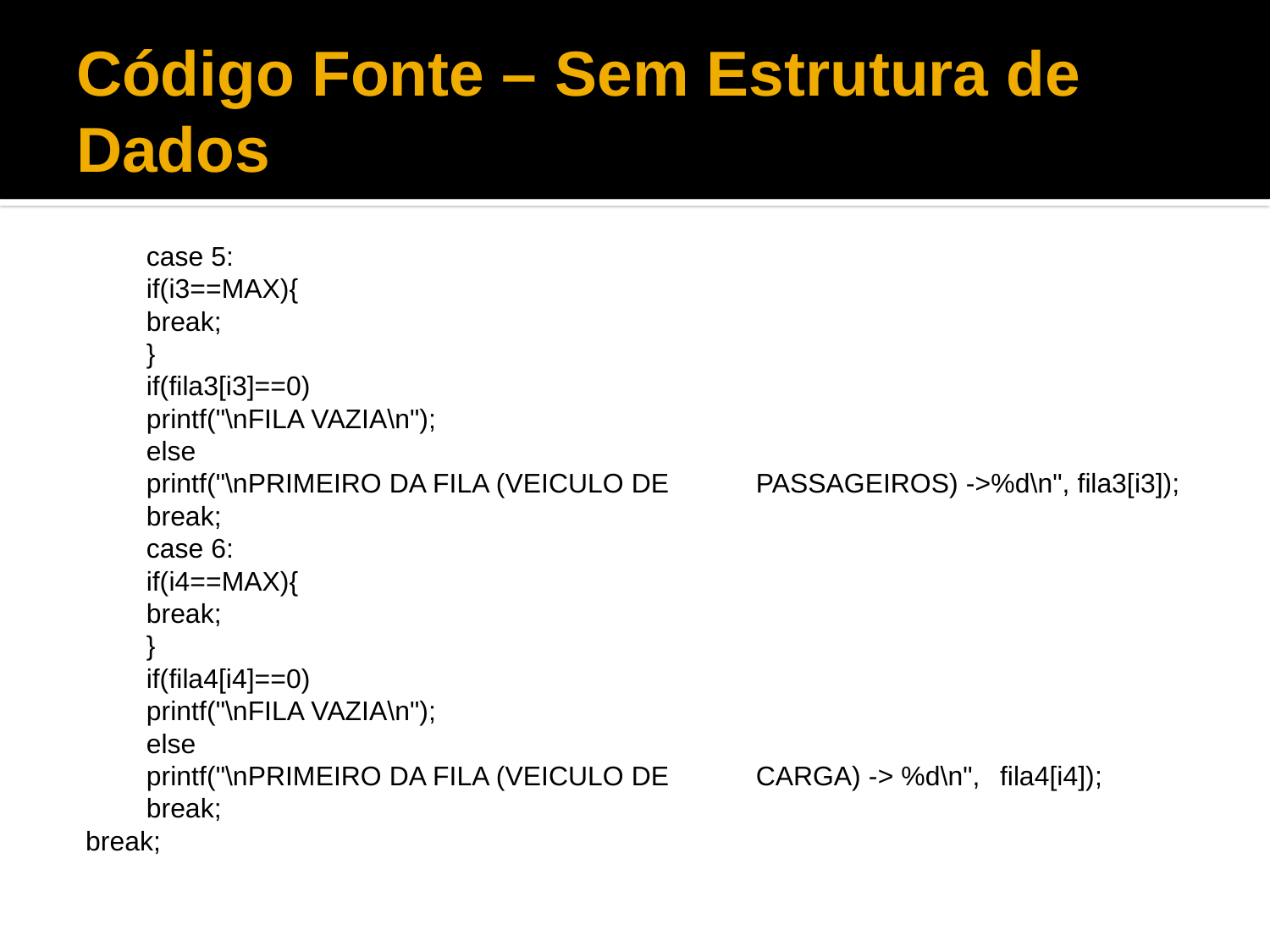

# Código Fonte – Sem Estrutura de Dados
		case 5:
			if(i3==MAX){
				break;
			}
			if(fila3[i3]==0)
				printf("\nFILA VAZIA\n");
			else
				printf("\nPRIMEIRO DA FILA (VEICULO DE 				PASSAGEIROS) ->%d\n", fila3[i3]);
		break;
		case 6:
			if(i4==MAX){
				break;
			}
			if(fila4[i4]==0)
				printf("\nFILA VAZIA\n");
			else
				printf("\nPRIMEIRO DA FILA (VEICULO DE 				CARGA) -> %d\n", 	fila4[i4]);
		break;
break;